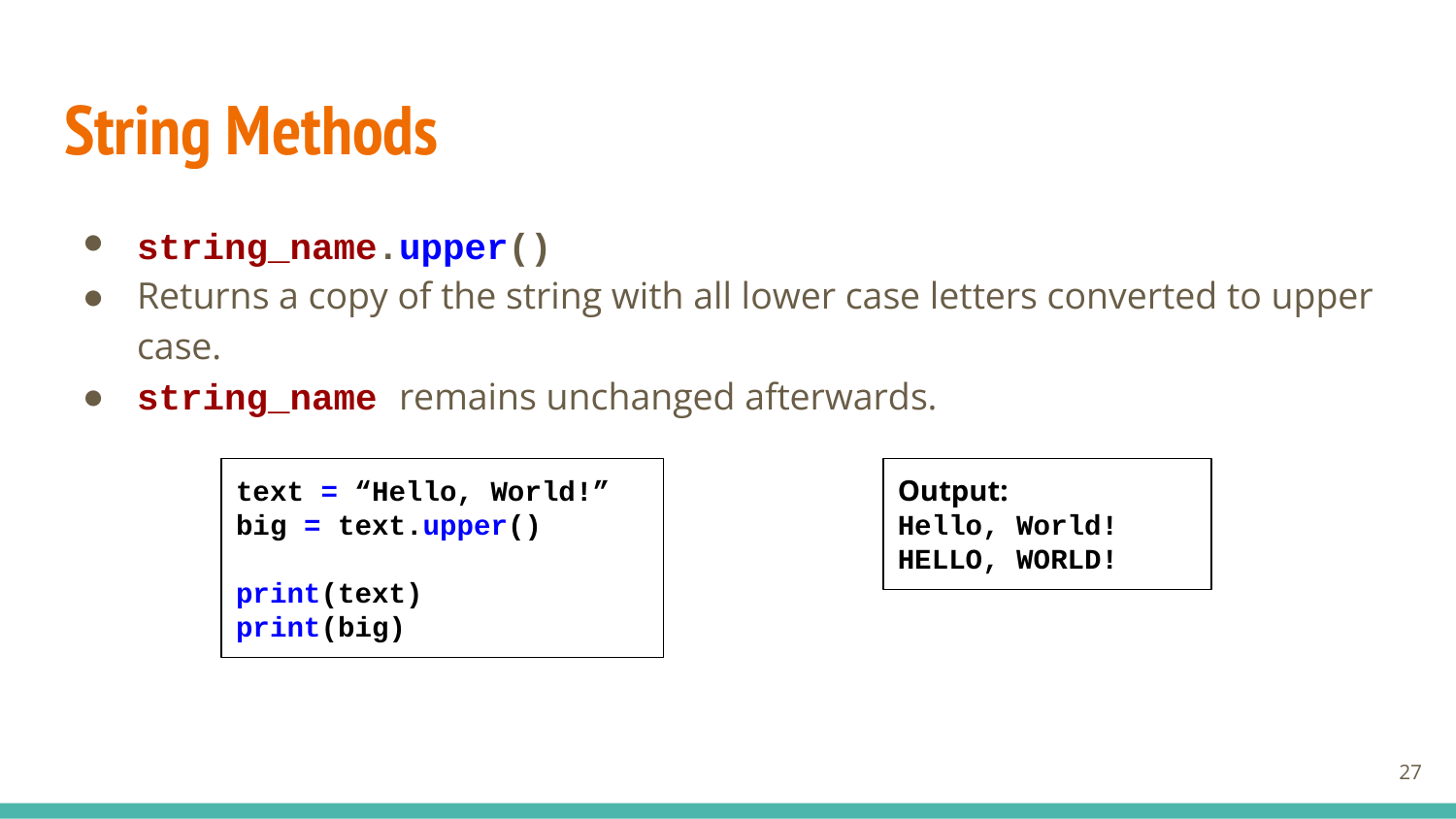

# String Methods
string_name.upper()
Returns a copy of the string with all lower case letters converted to upper case.
string_name remains unchanged afterwards.
text = “Hello, World!”
big = text.upper()

print(text)
print(big)
Output:
Hello, World!
HELLO, WORLD!
27